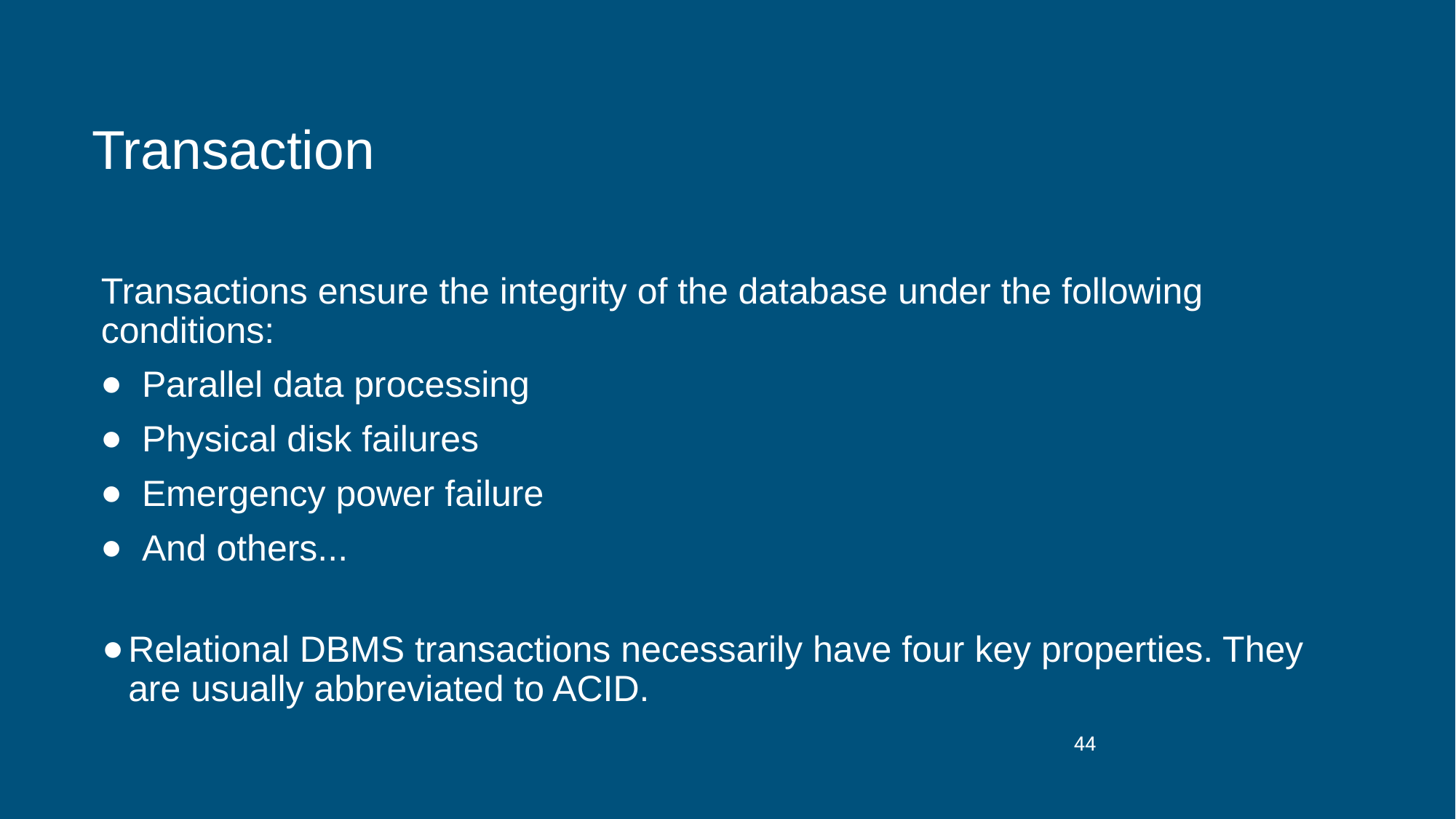

# Transaction

Transactions ensure the integrity of the database under the following conditions:
Parallel data processing
Physical disk failures
Emergency power failure
And others...

Relational DBMS transactions necessarily have four key properties. They are usually abbreviated to ACID.

44